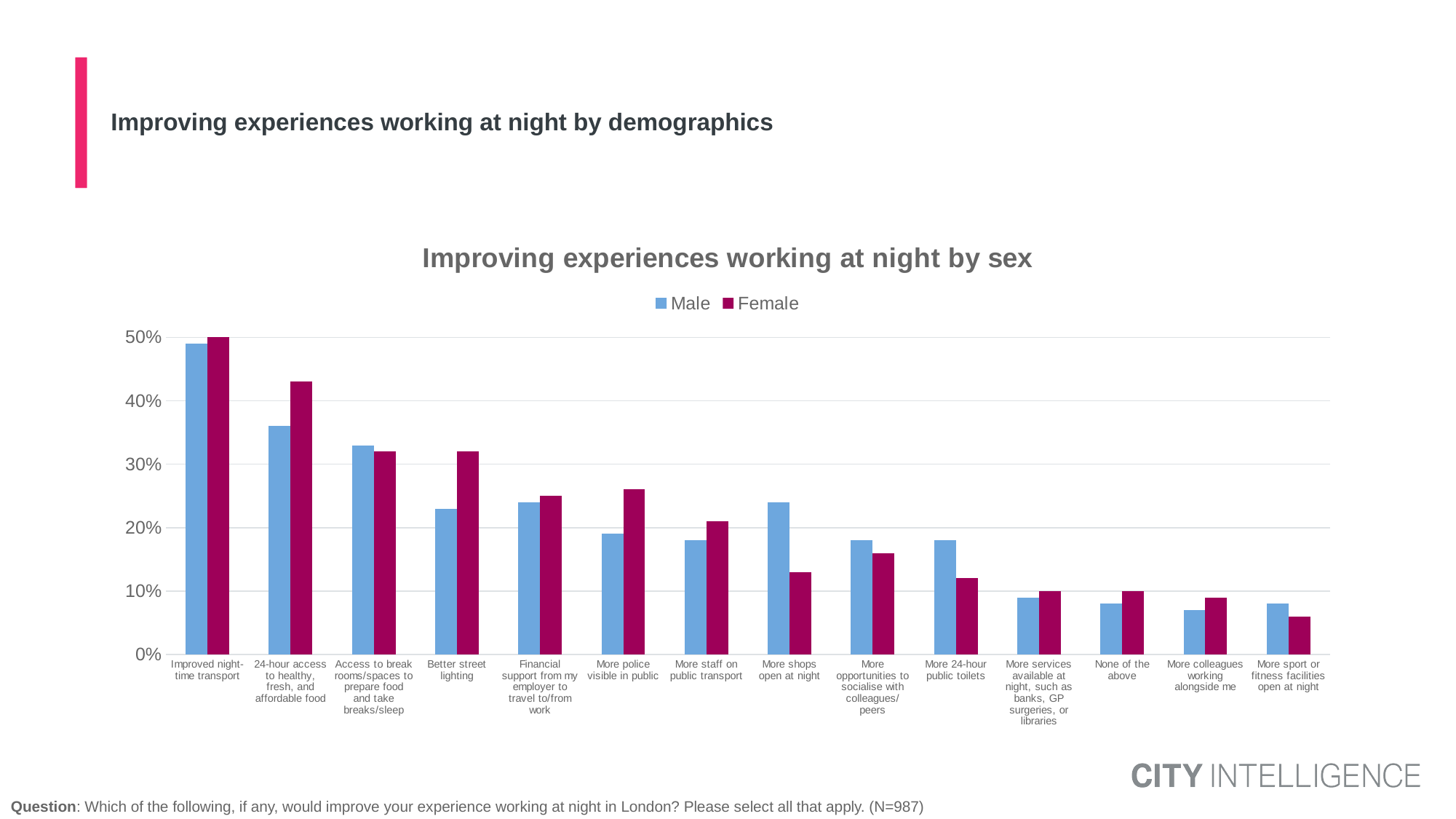

# Improving experiences working at night by demographics

### Chart: Improving experiences working at night by sex

| Category | Male | Female |
|---|---|---|
| Improved night-time transport | 0.49 | 0.54 |
| 24-hour access to healthy, fresh, and affordable food | 0.36 | 0.43 |
| Access to break rooms/spaces to prepare food and take breaks/sleep | 0.33 | 0.32 |
| Better street lighting | 0.23 | 0.32 |
| Financial support from my employer to travel to/from work | 0.24 | 0.25 |
| More police visible in public | 0.19 | 0.26 |
| More staff on public transport | 0.18 | 0.21 |
| More shops open at night | 0.24 | 0.13 |
| More opportunities to socialise with colleagues/peers | 0.18 | 0.16 |
| More 24-hour public toilets | 0.18 | 0.12 |
| More services available at night, such as banks, GP surgeries, or libraries | 0.09 | 0.1 |
| None of the above | 0.08 | 0.1 |
| More colleagues working alongside me | 0.07 | 0.09 |
| More sport or fitness facilities open at night | 0.08 | 0.06 |
Question: Which of the following, if any, would improve your experience working at night in London? Please select all that apply. (N=987)